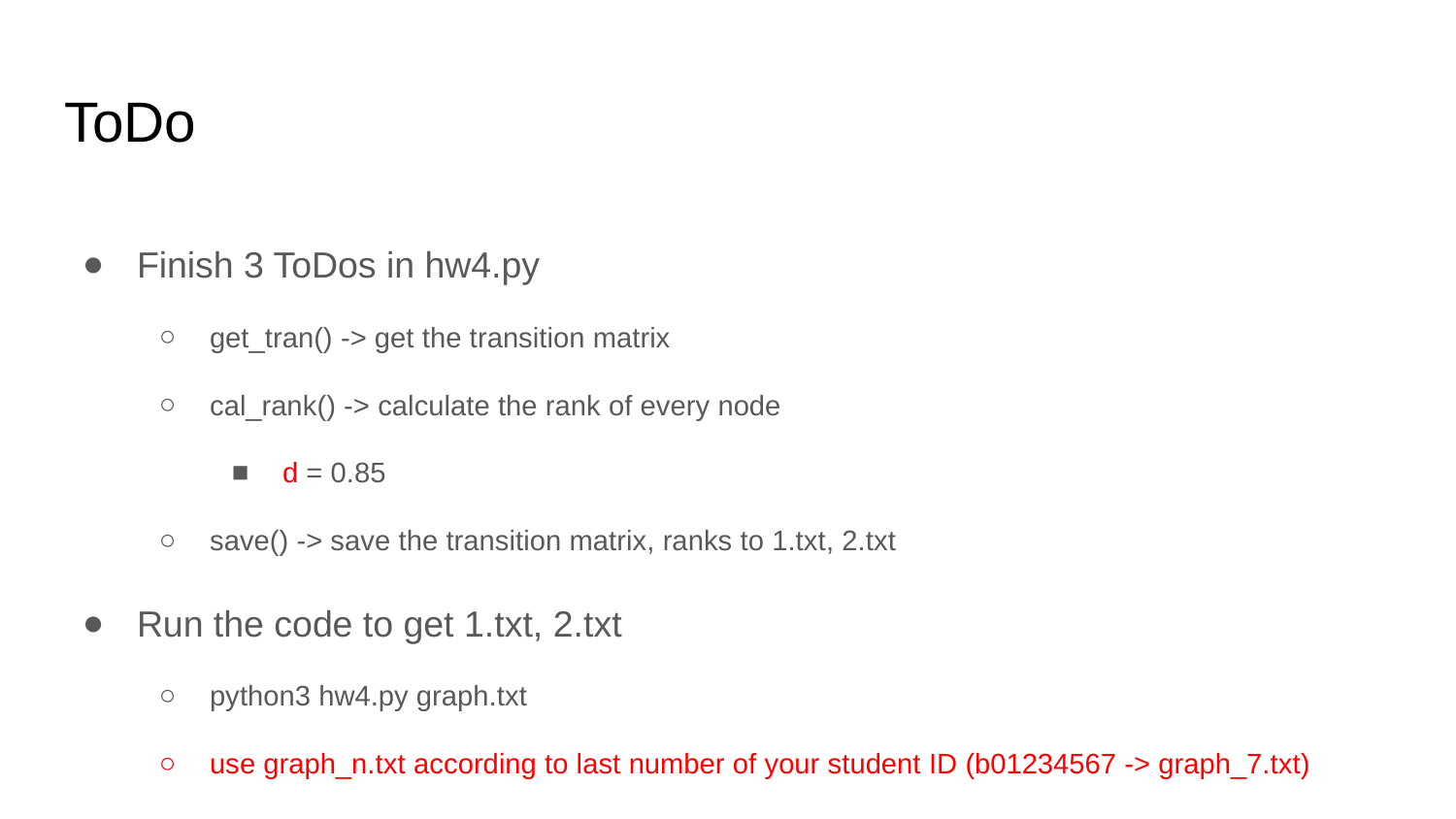

# ToDo
Finish 3 ToDos in hw4.py
get_tran() -> get the transition matrix
cal_rank() -> calculate the rank of every node
d = 0.85
save() -> save the transition matrix, ranks to 1.txt, 2.txt
Run the code to get 1.txt, 2.txt
python3 hw4.py graph.txt
use graph_n.txt according to last number of your student ID (b01234567 -> graph_7.txt)
1.txt and 2.txt should be in the same directory as where hw4.py is